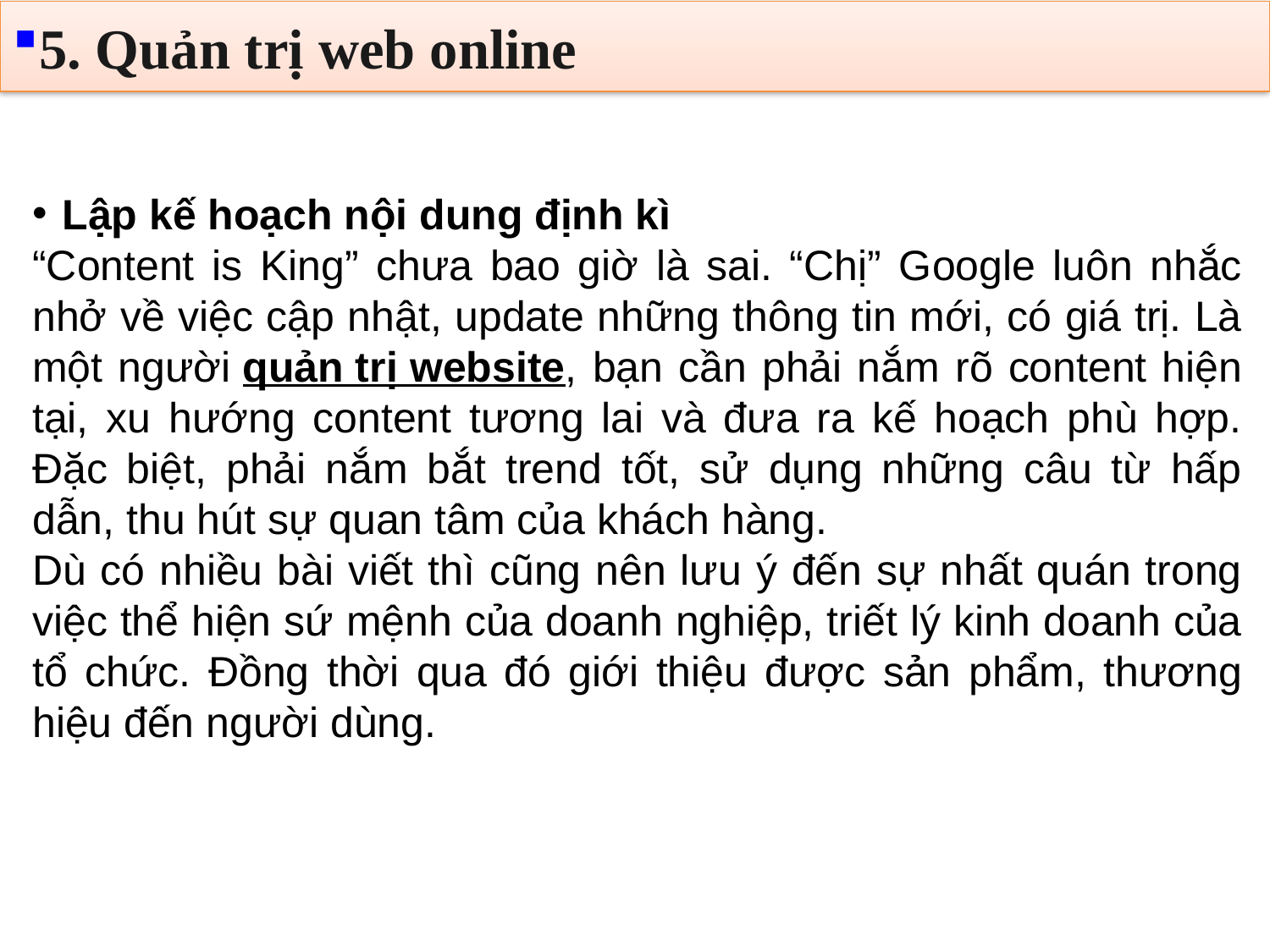

5. Quản trị web online
Lập kế hoạch nội dung định kì
“Content is King” chưa bao giờ là sai. “Chị” Google luôn nhắc nhở về việc cập nhật, update những thông tin mới, có giá trị. Là một người quản trị website, bạn cần phải nắm rõ content hiện tại, xu hướng content tương lai và đưa ra kế hoạch phù hợp. Đặc biệt, phải nắm bắt trend tốt, sử dụng những câu từ hấp dẫn, thu hút sự quan tâm của khách hàng.
Dù có nhiều bài viết thì cũng nên lưu ý đến sự nhất quán trong việc thể hiện sứ mệnh của doanh nghiệp, triết lý kinh doanh của tổ chức. Đồng thời qua đó giới thiệu được sản phẩm, thương hiệu đến người dùng.